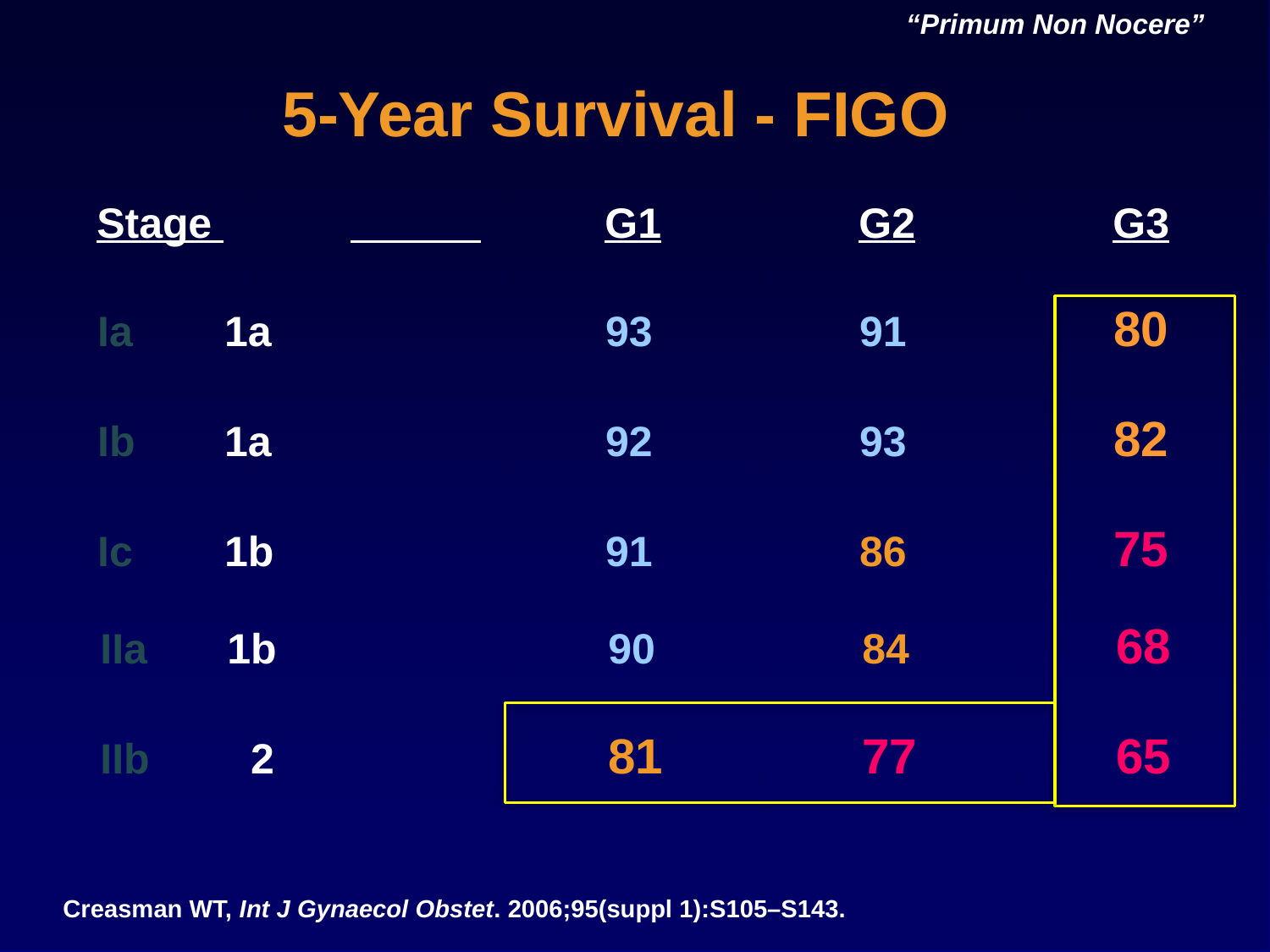

“Primum Non Nocere”
5-Year Survival - FIGO
Stage 	           	G1		G2		G3

Ia	1a	    		93		91		80

Ib	1a                    	92		93		82

Ic	1b			91		86		75

IIa	1b	    		90		84		68

IIb	  2                 		81		77		65

Creasman WT, Int J Gynaecol Obstet. 2006;95(suppl 1):S105–S143.